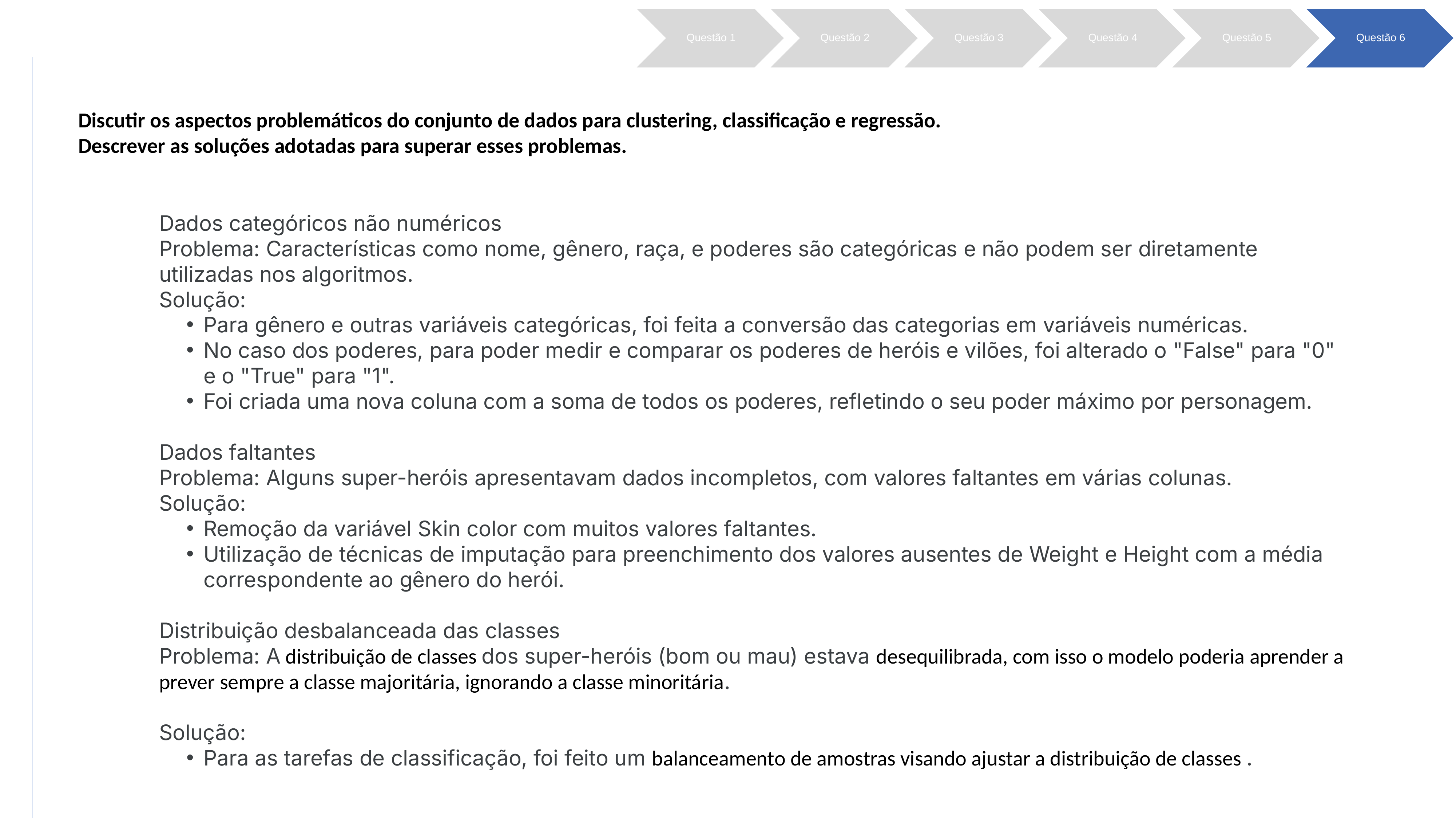

Questão 1
Questão 2
Questão 3
Questão 4
Questão 5
Questão 6
Discutir os aspectos problemáticos do conjunto de dados para clustering, classificação e regressão.
Descrever as soluções adotadas para superar esses problemas.
Dados categóricos não numéricos
Problema: Características como nome, gênero, raça, e poderes são categóricas e não podem ser diretamente utilizadas nos algoritmos.
Solução:
Para gênero e outras variáveis categóricas, foi feita a conversão das categorias em variáveis numéricas.
No caso dos poderes, para poder medir e comparar os poderes de heróis e vilões, foi alterado o "False" para "0" e o "True" para "1".
Foi criada uma nova coluna com a soma de todos os poderes, refletindo o seu poder máximo por personagem.

Dados faltantes
Problema: Alguns super-heróis apresentavam dados incompletos, com valores faltantes em várias colunas.
Solução:
Remoção da variável Skin color com muitos valores faltantes.
Utilização de técnicas de imputação para preenchimento dos valores ausentes de Weight e Height com a média correspondente ao gênero do herói.

Distribuição desbalanceada das classes
Problema: A distribuição de classes dos super-heróis (bom ou mau) estava desequilibrada, com isso o modelo poderia aprender a prever sempre a classe majoritária, ignorando a classe minoritária.

Solução:
Para as tarefas de classificação, foi feito um balanceamento de amostras visando ajustar a distribuição de classes .